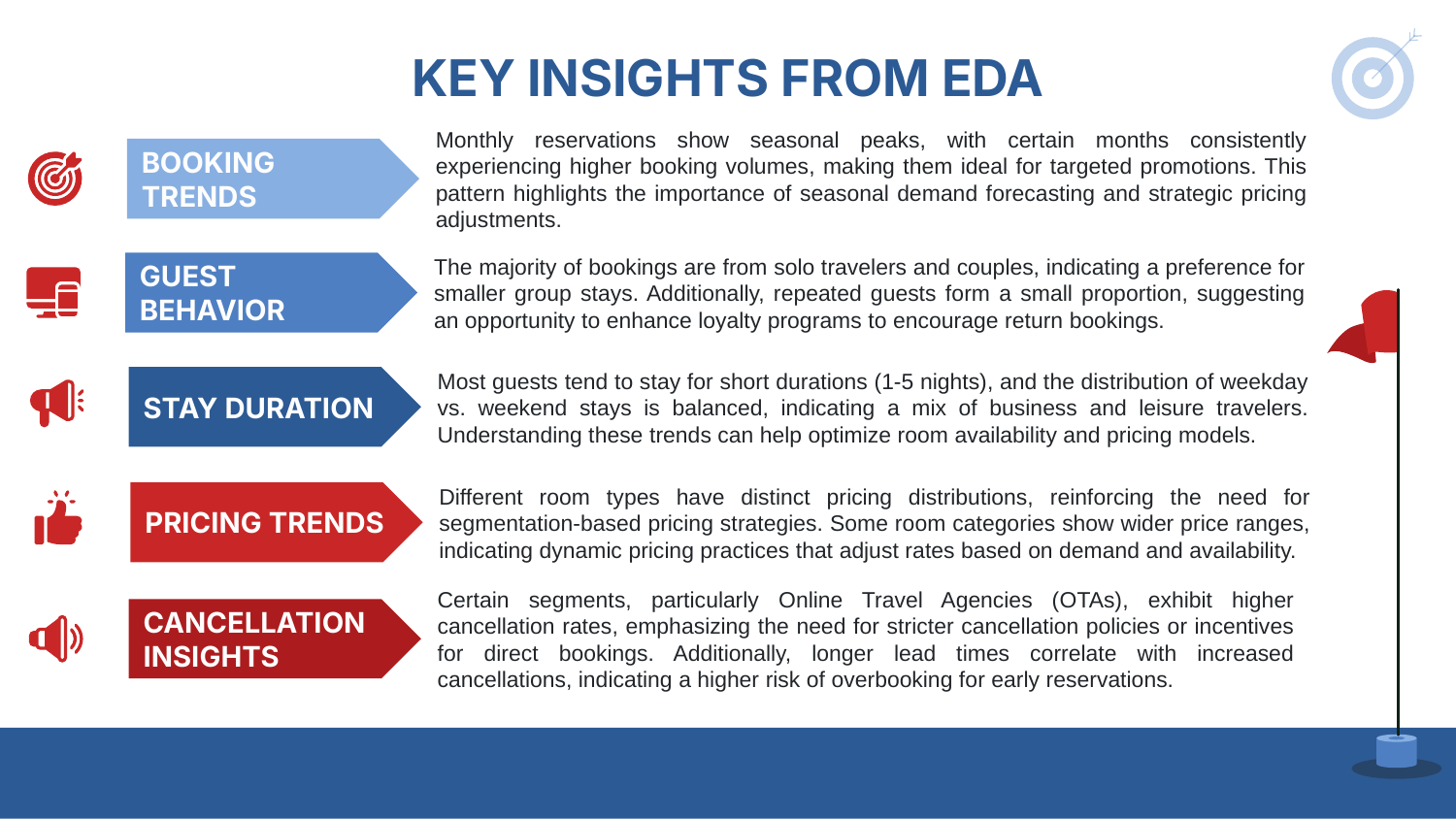

# KEY INSIGHTS FROM EDA
BOOKING TRENDS
Monthly reservations show seasonal peaks, with certain months consistently experiencing higher booking volumes, making them ideal for targeted promotions. This pattern highlights the importance of seasonal demand forecasting and strategic pricing adjustments.

GUEST BEHAVIOR
The majority of bookings are from solo travelers and couples, indicating a preference for smaller group stays. Additionally, repeated guests form a small proportion, suggesting an opportunity to enhance loyalty programs to encourage return bookings.

STAY DURATION
Most guests tend to stay for short durations (1-5 nights), and the distribution of weekday vs. weekend stays is balanced, indicating a mix of business and leisure travelers. Understanding these trends can help optimize room availability and pricing models.

PRICING TRENDS
Different room types have distinct pricing distributions, reinforcing the need for segmentation-based pricing strategies. Some room categories show wider price ranges, indicating dynamic pricing practices that adjust rates based on demand and availability.

CANCELLATION INSIGHTS
Certain segments, particularly Online Travel Agencies (OTAs), exhibit higher cancellation rates, emphasizing the need for stricter cancellation policies or incentives for direct bookings. Additionally, longer lead times correlate with increased cancellations, indicating a higher risk of overbooking for early reservations.